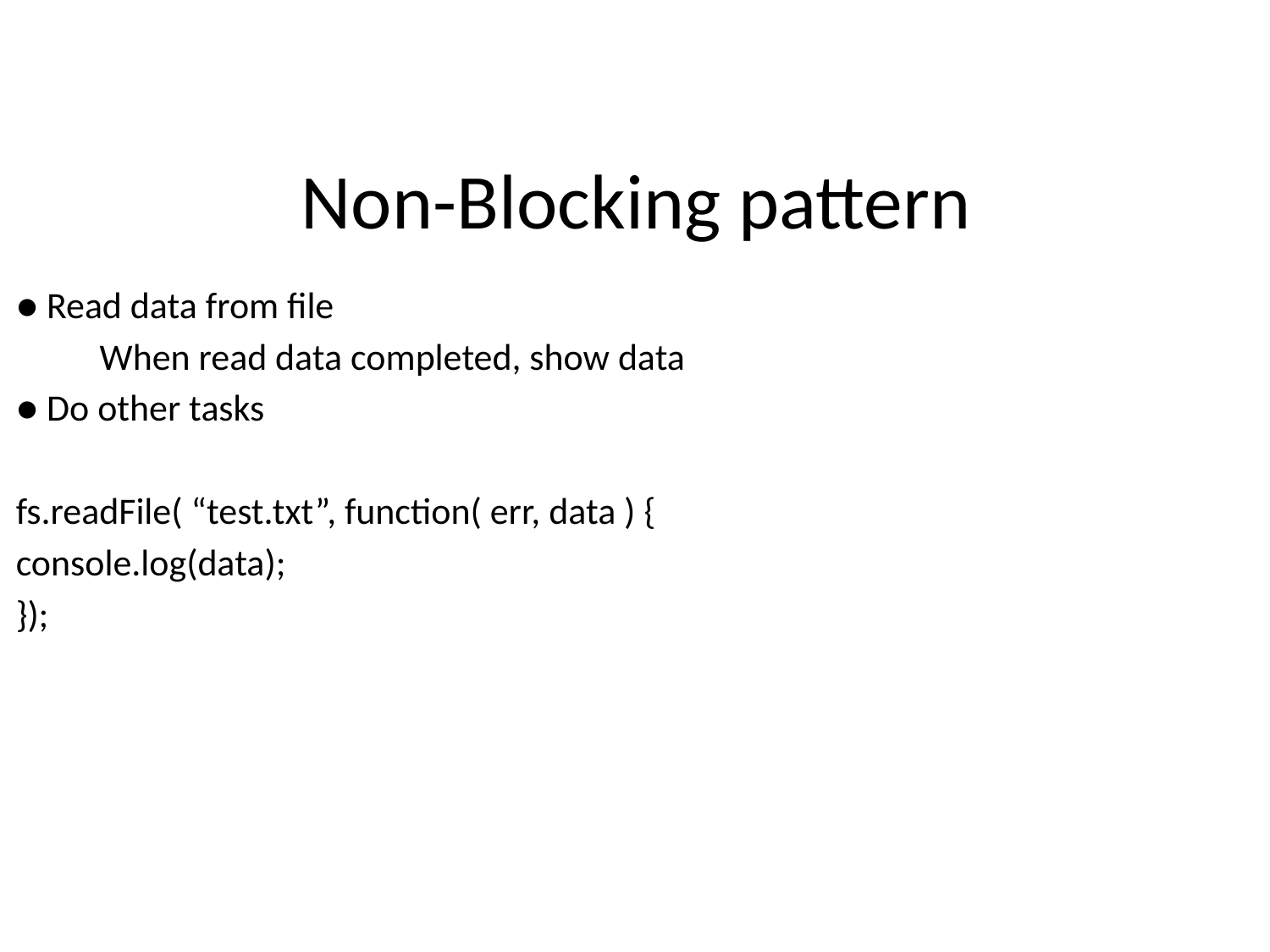

# Non-Blocking pattern
● Read data from file
		When read data completed, show data
● Do other tasks

fs.readFile( “test.txt”, function( err, data ) {
console.log(data);
});